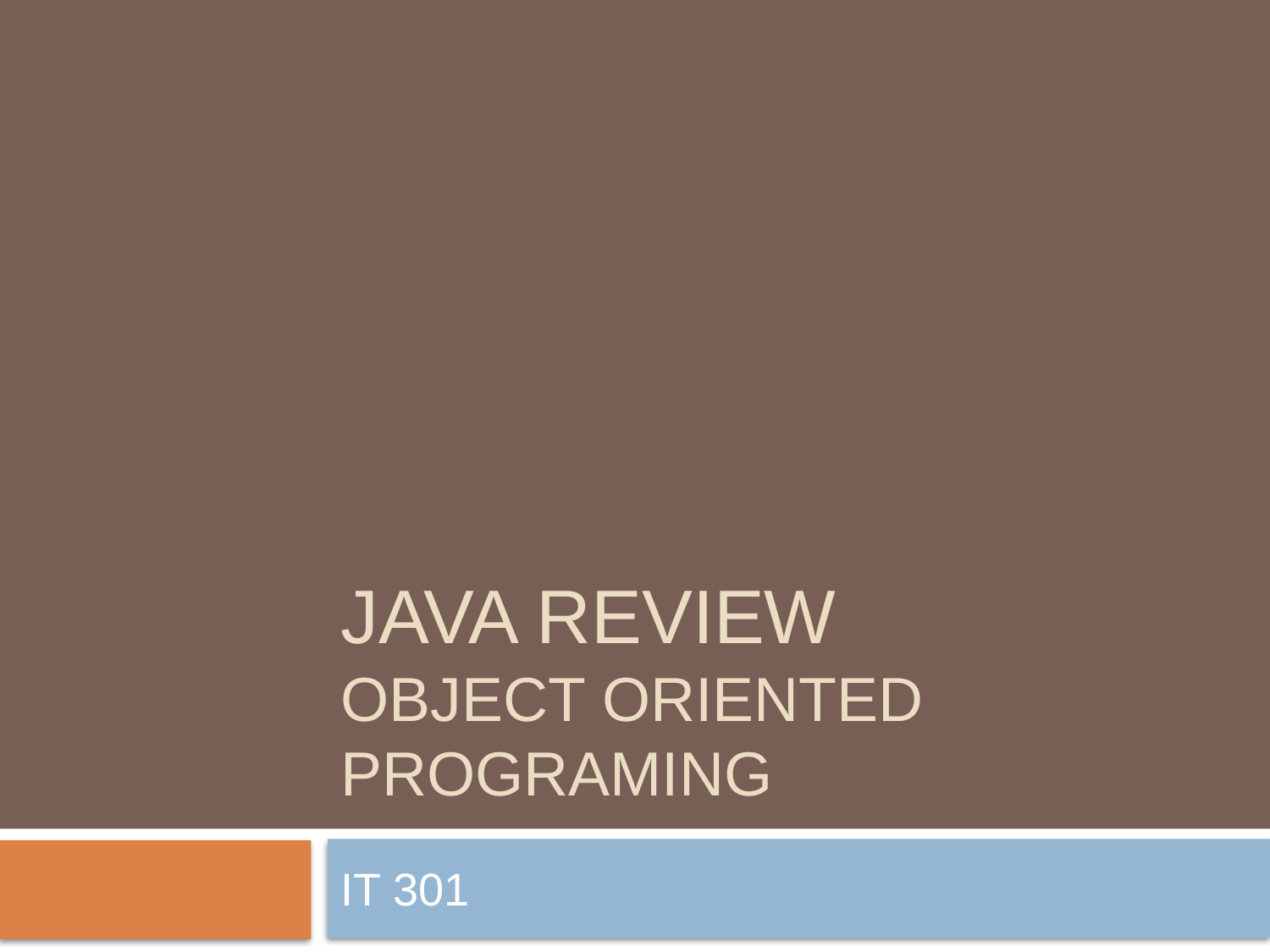

# Java Review Object Oriented Programing
IT 301